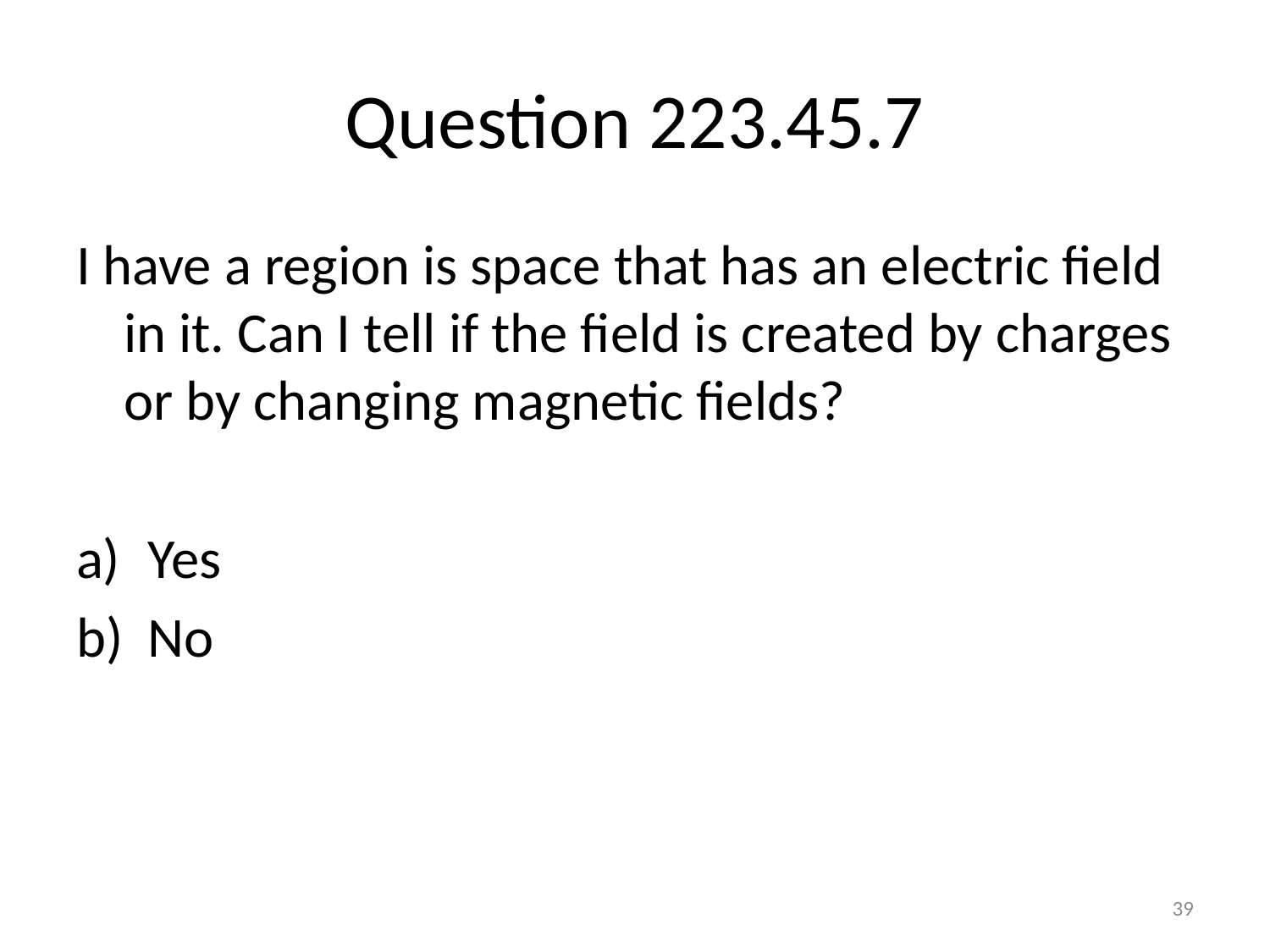

# Question 223.45.7
I have a region is space that has an electric field in it. Can I tell if the field is created by charges or by changing magnetic fields?

Yes
No

39